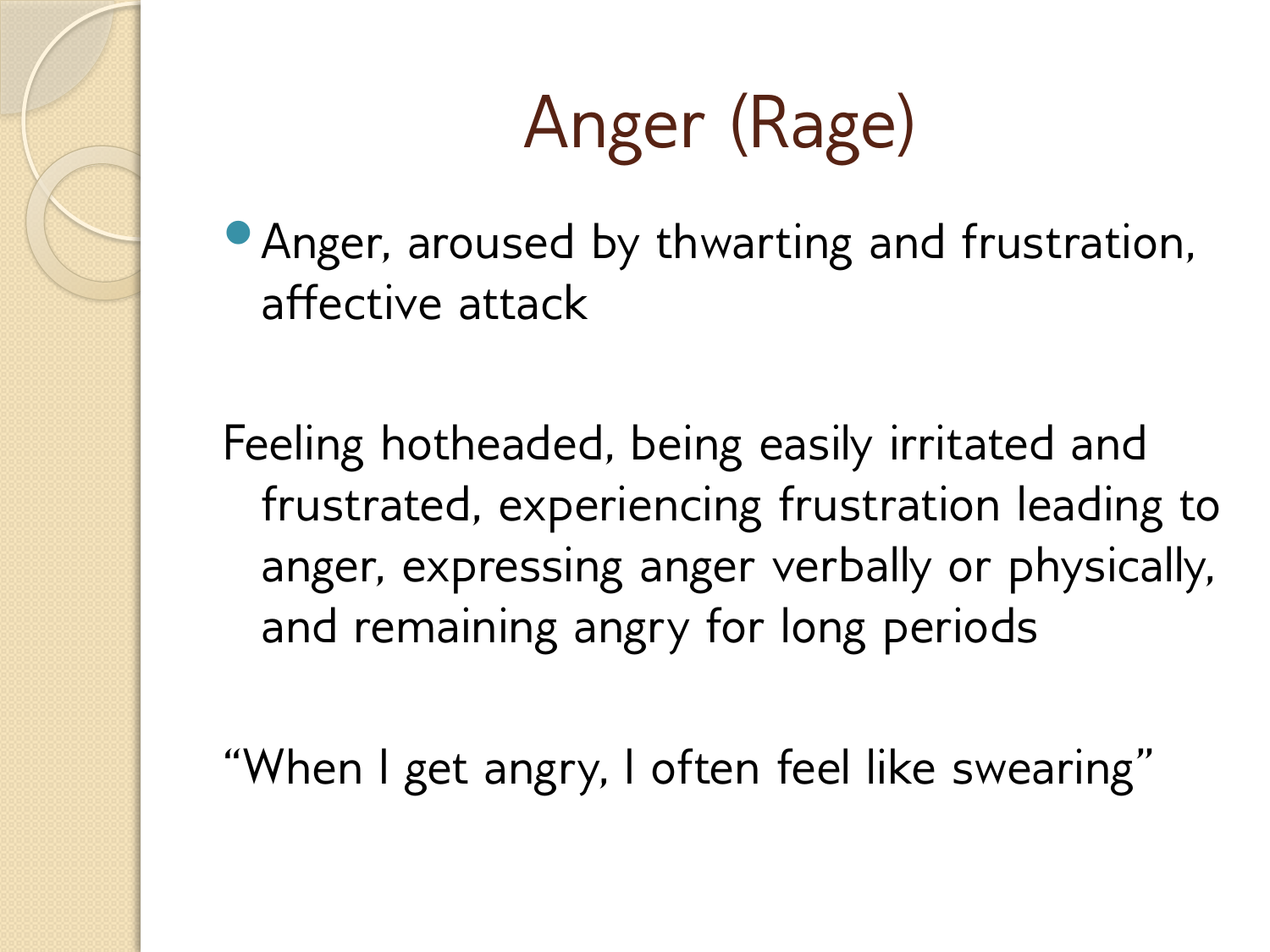

# Anger (Rage)
Anger, aroused by thwarting and frustration, affective attack

Feeling hotheaded, being easily irritated and frustrated, experiencing frustration leading to anger, expressing anger verbally or physically, and remaining angry for long periods

“When I get angry, I often feel like swearing”